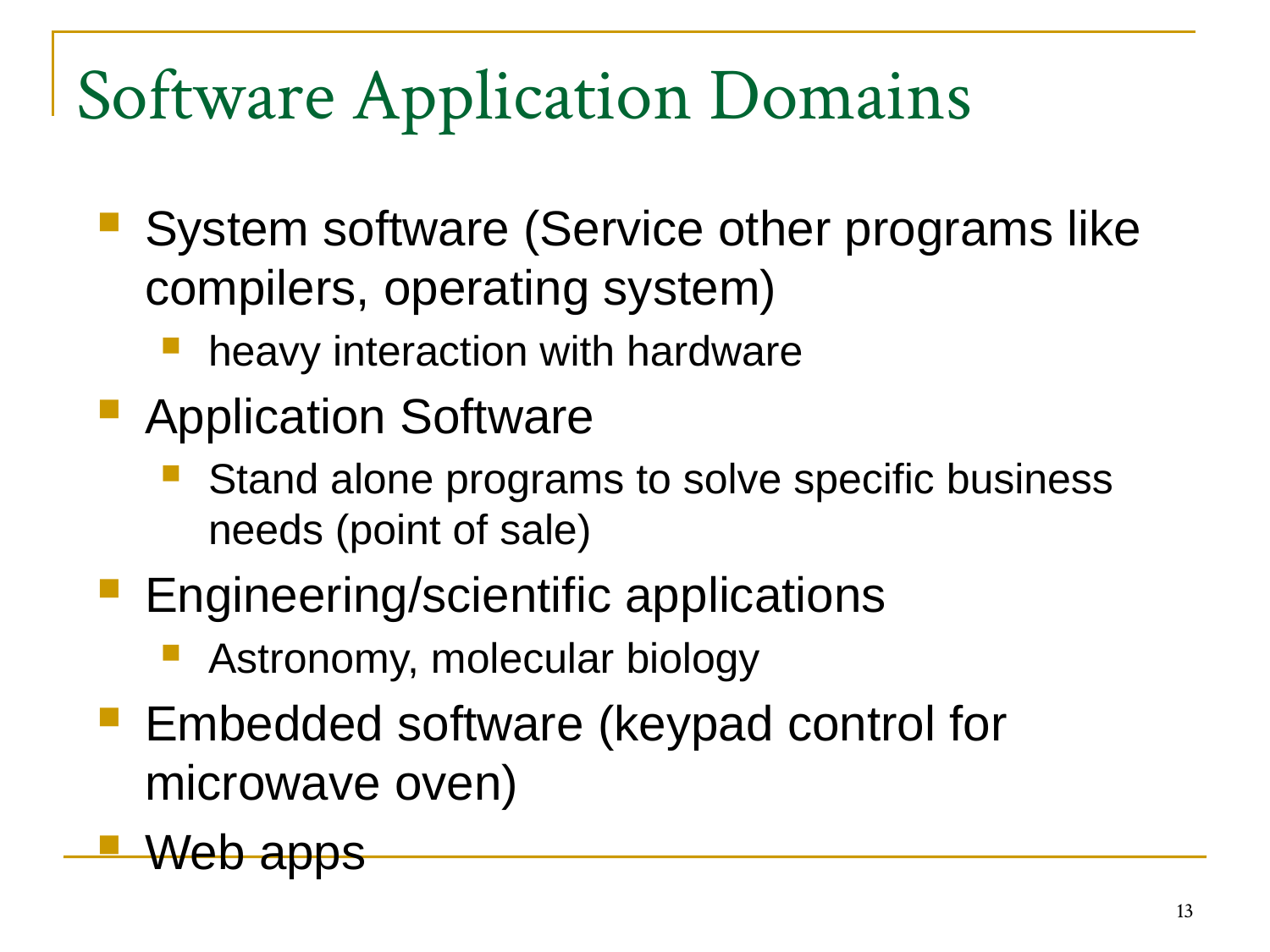

# Software Application Domains
System software (Service other programs like compilers, operating system)
heavy interaction with hardware
Application Software
Stand alone programs to solve specific business needs (point of sale)
Engineering/scientific applications
Astronomy, molecular biology
Embedded software (keypad control for microwave oven)
Web apps

13